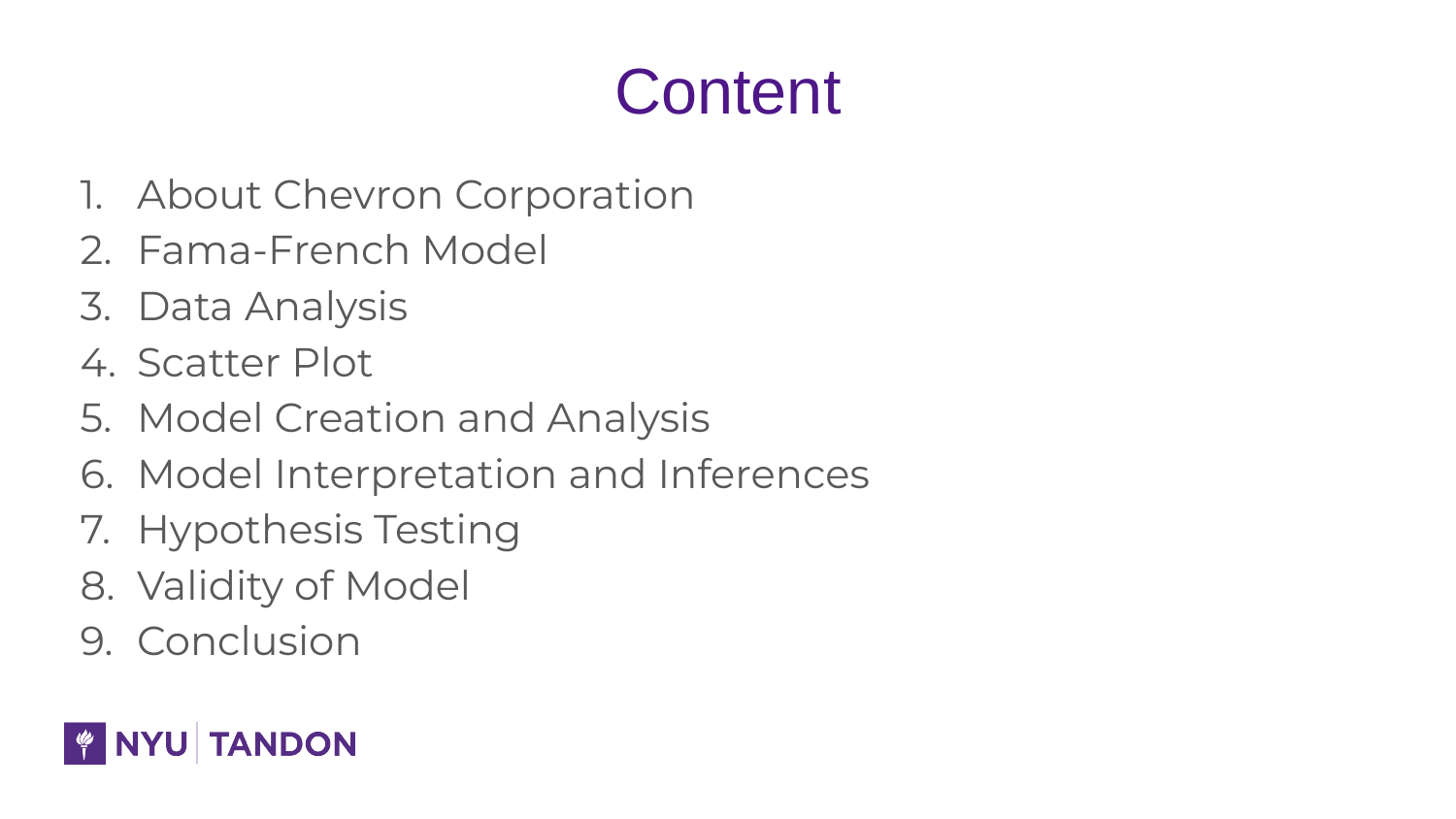

# Content
About Chevron Corporation
Fama-French Model
Data Analysis
Scatter Plot
Model Creation and Analysis
Model Interpretation and Inferences
Hypothesis Testing
Validity of Model
Conclusion